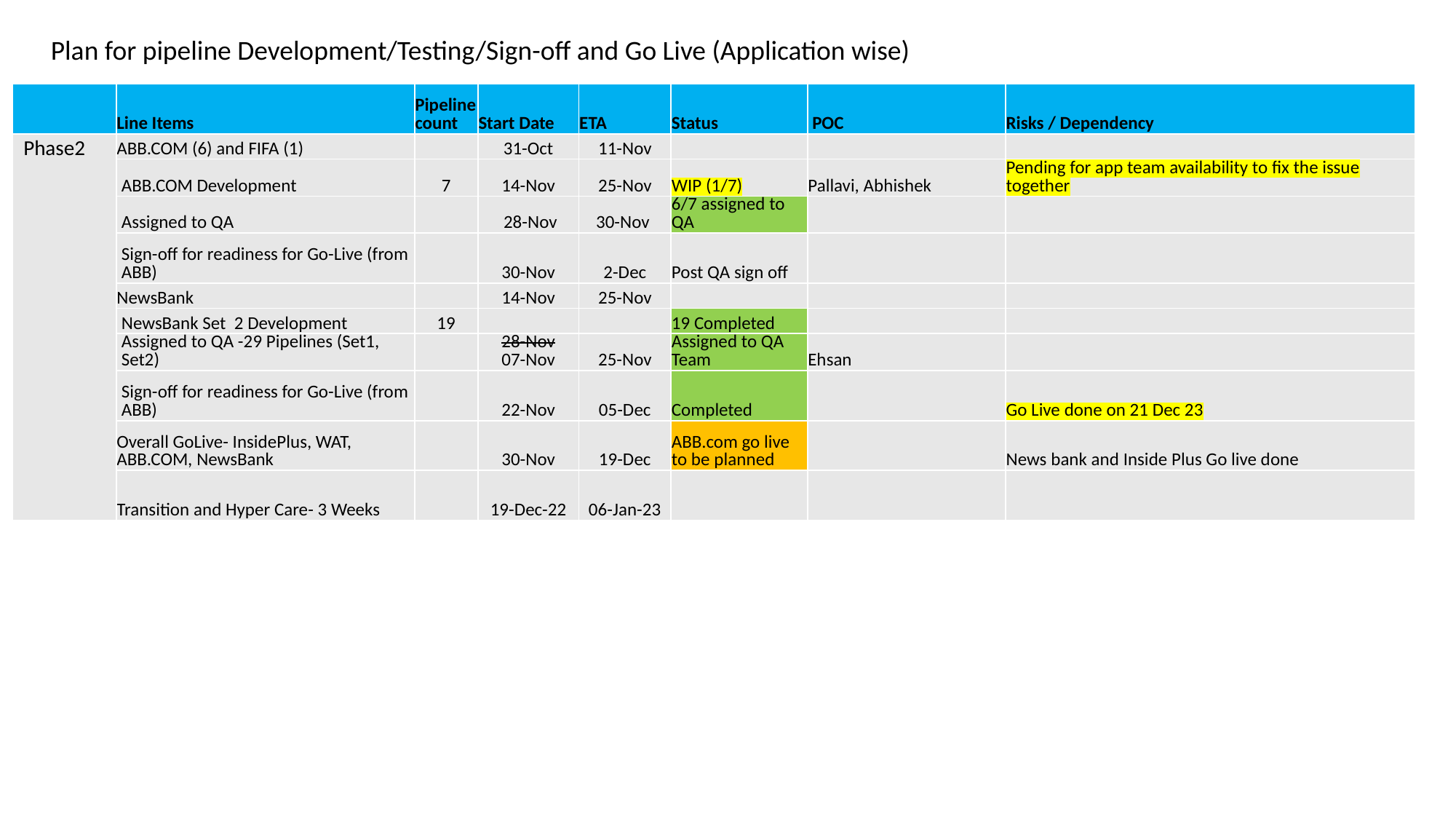

Plan for pipeline Development/Testing/Sign-off and Go Live (Application wise)
#
|  | Line Items | Pipeline count | Start Date | ETA | Status | POC | Risks / Dependency |
| --- | --- | --- | --- | --- | --- | --- | --- |
| Phase2 | ABB.COM (6) and FIFA (1) |  | 31-Oct | 11-Nov |  |  |  |
|  | ABB.COM Development | 7 | 14-Nov | 25-Nov | WIP (1/7) | Pallavi, Abhishek | Pending for app team availability to fix the issue together |
|  | Assigned to QA |  | 28-Nov | 30-Nov | 6/7 assigned to QA |  |  |
|  | Sign-off for readiness for Go-Live (from ABB) |  | 30-Nov | 2-Dec | Post QA sign off |  |  |
|  | NewsBank |  | 14-Nov | 25-Nov |  |  |  |
|  | NewsBank Set 2 Development | 19 |  |  | 19 Completed |  |  |
|  | Assigned to QA -29 Pipelines (Set1, Set2) |  | 28-Nov 07-Nov | 25-Nov | Assigned to QA Team | Ehsan |  |
|  | Sign-off for readiness for Go-Live (from ABB) |  | 22-Nov | 05-Dec | Completed |  | Go Live done on 21 Dec 23 |
|  | Overall GoLive- InsidePlus, WAT, ABB.COM, NewsBank |  | 30-Nov | 19-Dec | ABB.com go live to be planned |  | News bank and Inside Plus Go live done |
|  | Transition and Hyper Care- 3 Weeks |  | 19-Dec-22 | 06-Jan-23 |  |  |  |